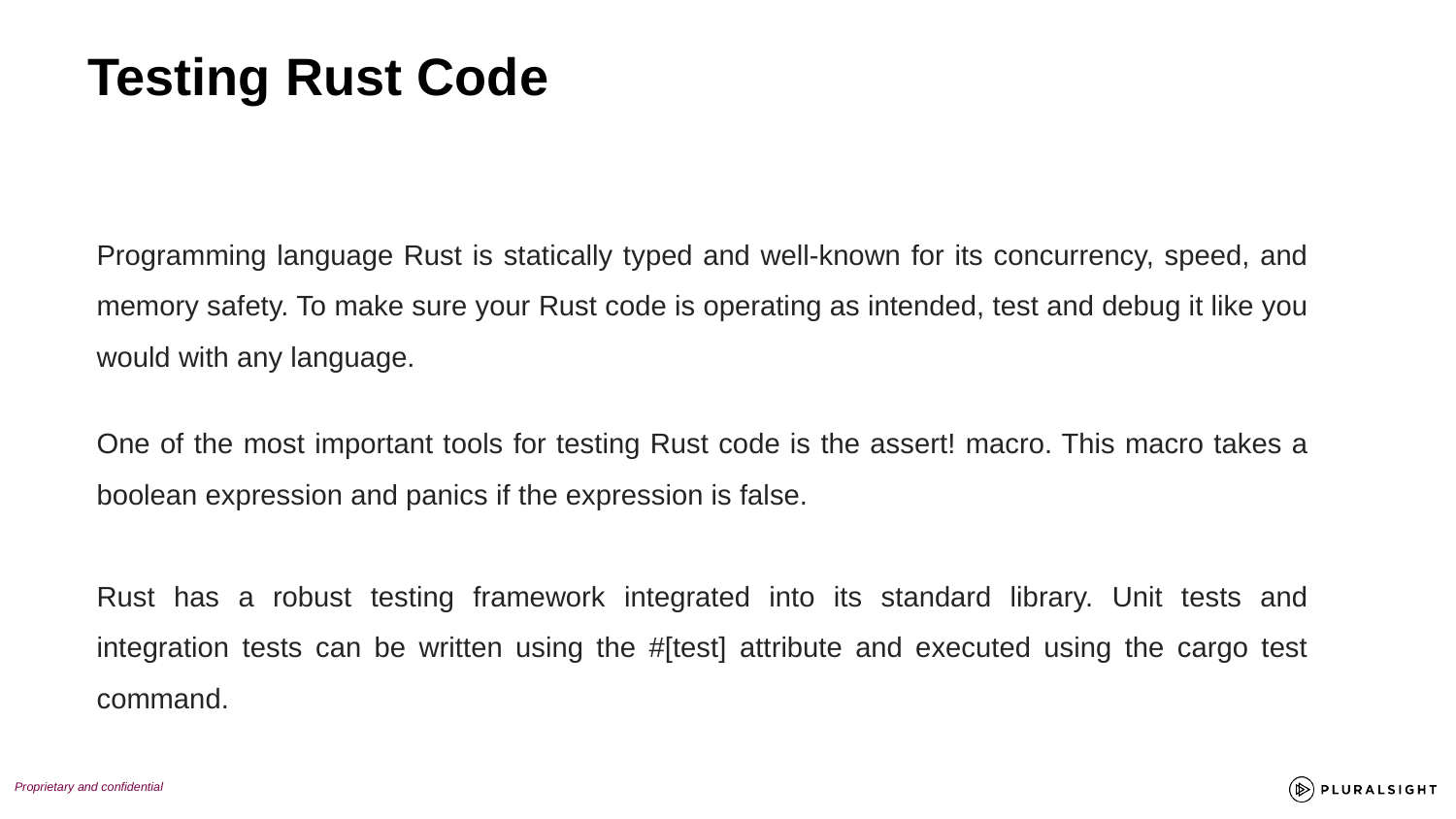

Testing Rust Code
Programming language Rust is statically typed and well-known for its concurrency, speed, and memory safety. To make sure your Rust code is operating as intended, test and debug it like you would with any language.

One of the most important tools for testing Rust code is the assert! macro. This macro takes a boolean expression and panics if the expression is false.

Rust has a robust testing framework integrated into its standard library. Unit tests and integration tests can be written using the #[test] attribute and executed using the cargo test command.